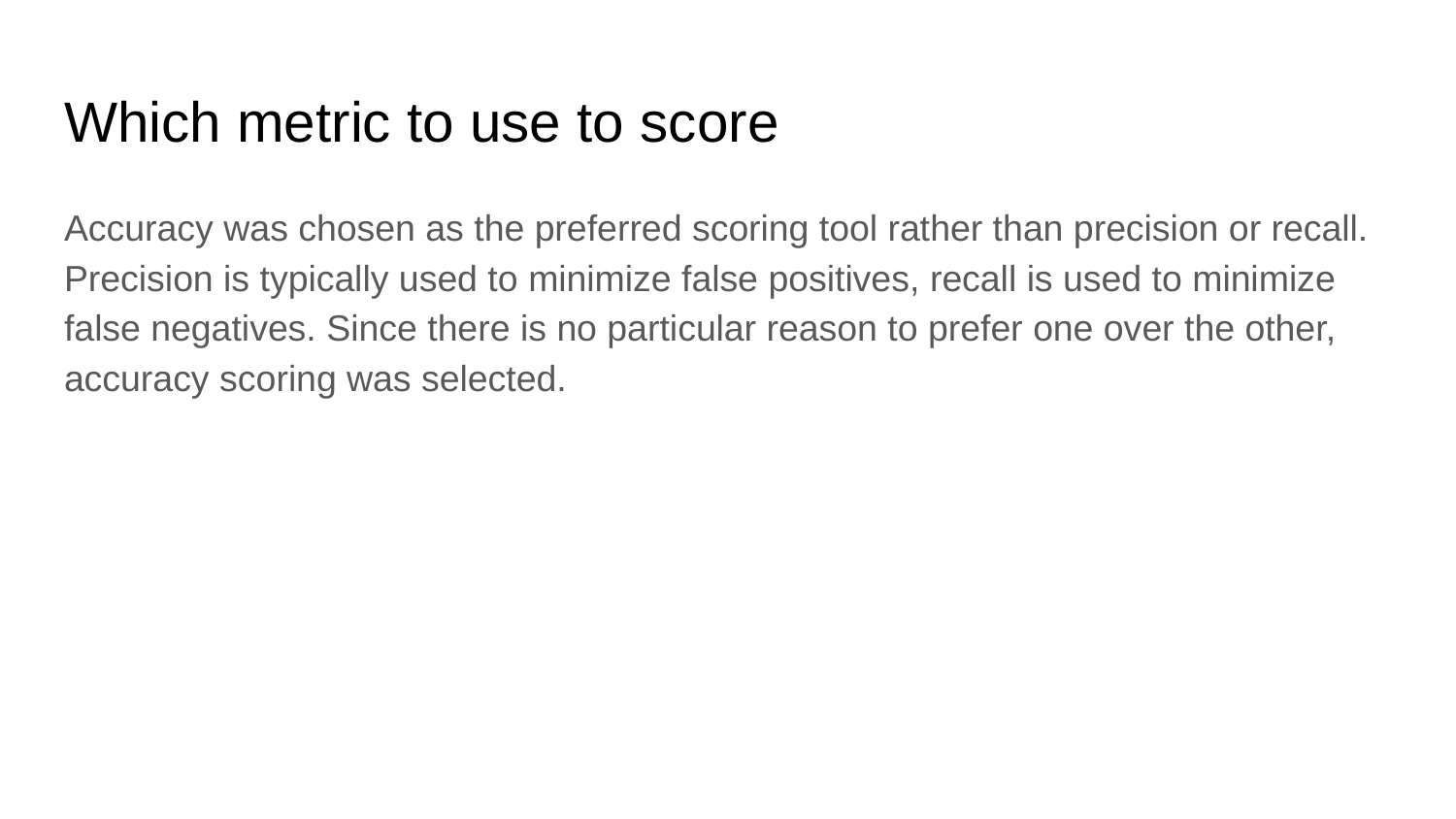

# Which metric to use to score
Accuracy was chosen as the preferred scoring tool rather than precision or recall. Precision is typically used to minimize false positives, recall is used to minimize false negatives. Since there is no particular reason to prefer one over the other, accuracy scoring was selected.